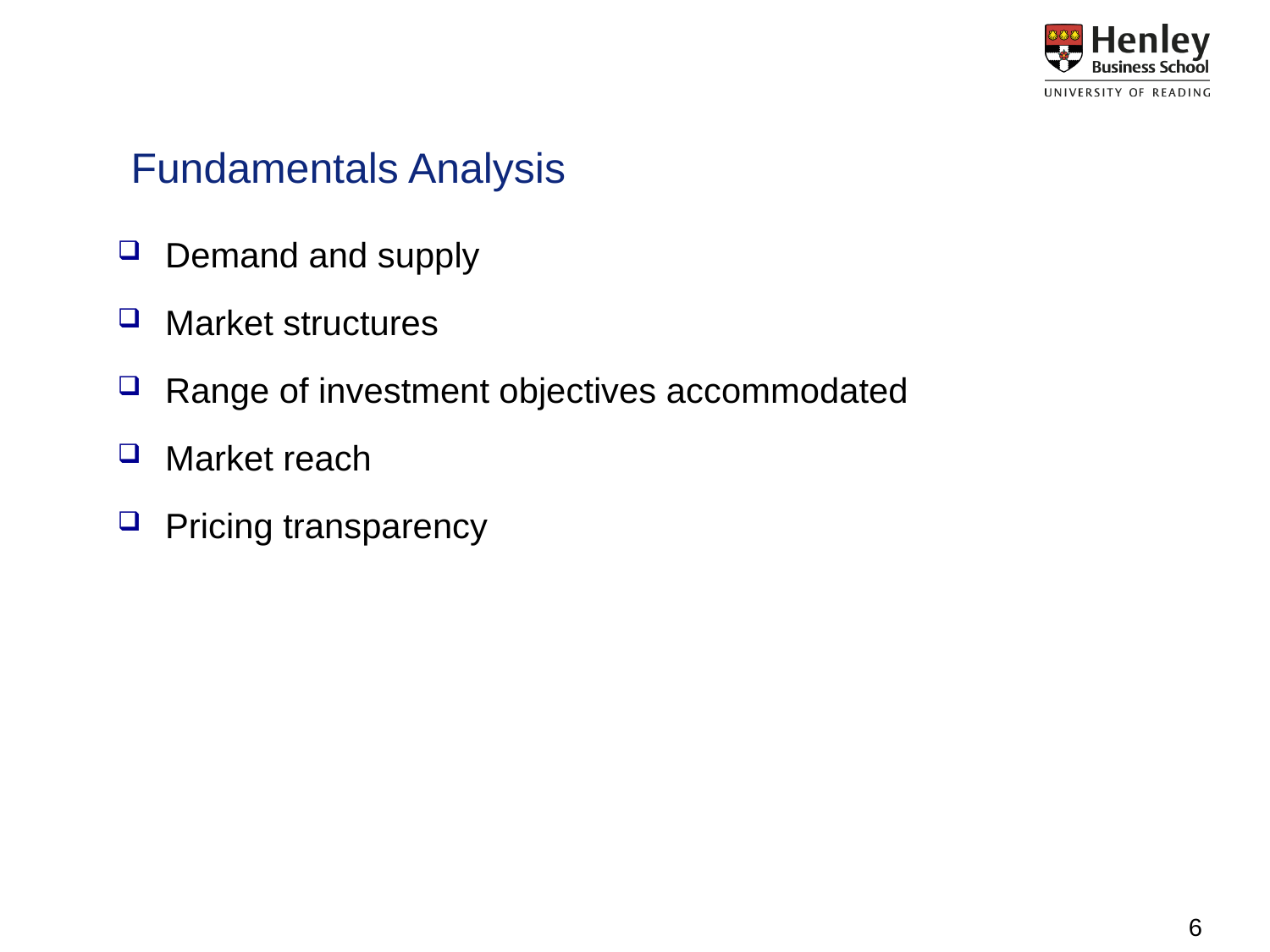

# Fundamentals Analysis
Demand and supply
Market structures
Range of investment objectives accommodated
Market reach
Pricing transparency

6